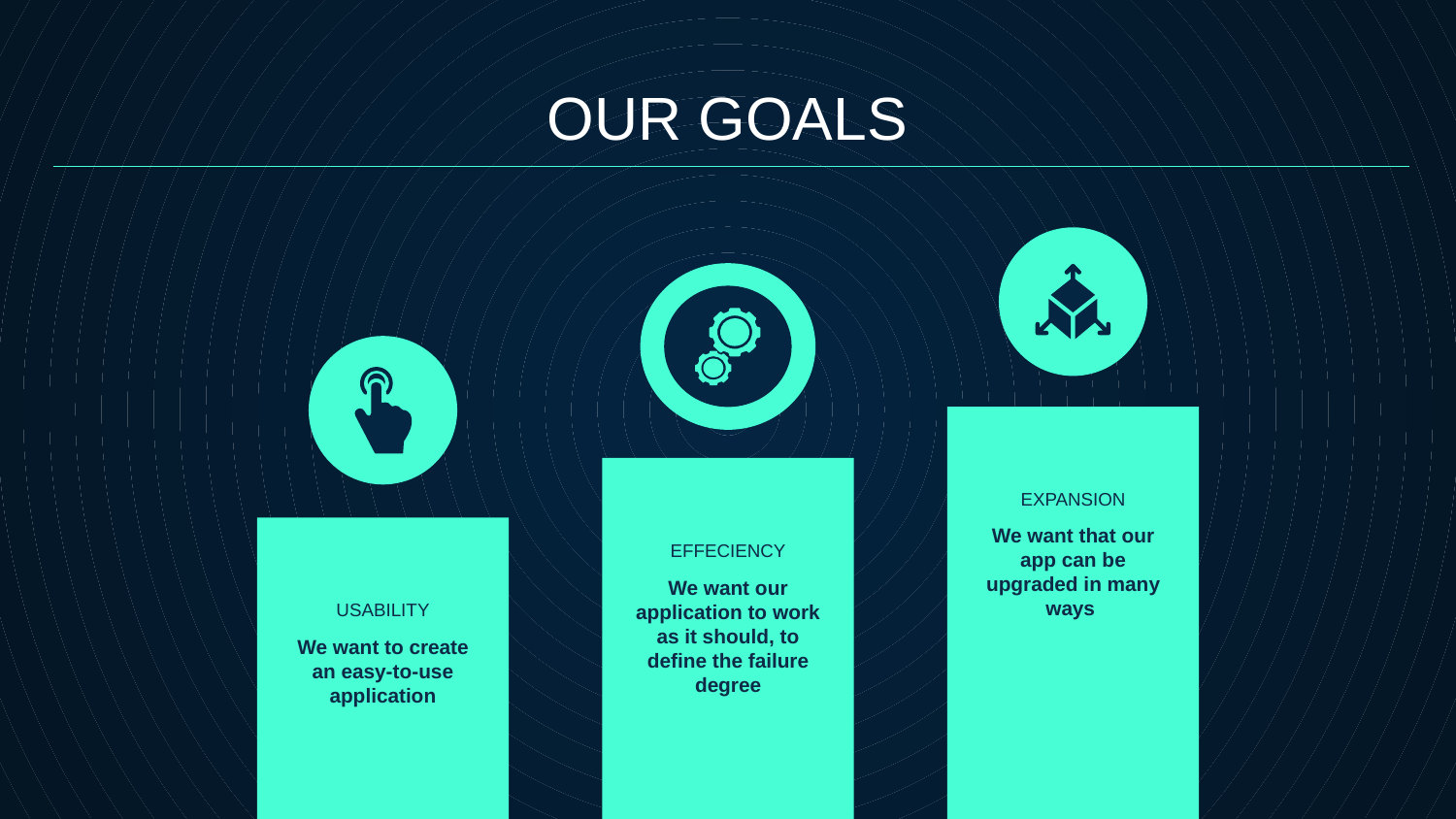

OUR GOALS

EXPANSION
We want that our app can be upgraded in many ways

# EFFECIENCY
We want our application to work as it should, to define the failure degree

USABILITY
We want to create an easy-to-use application